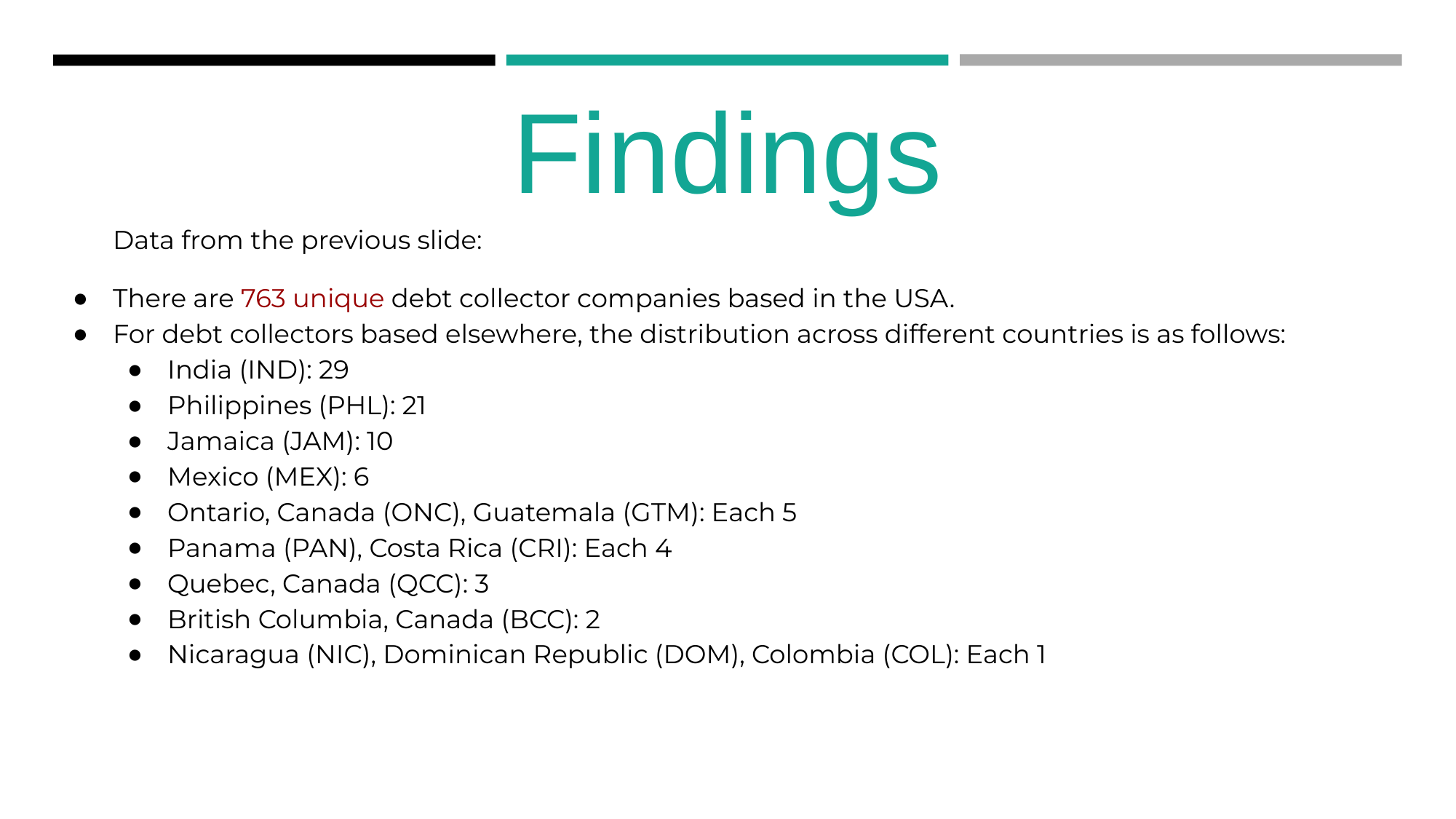

Findings
Data from the previous slide:
There are 763 unique debt collector companies based in the USA.
For debt collectors based elsewhere, the distribution across different countries is as follows:
India (IND): 29
Philippines (PHL): 21
Jamaica (JAM): 10
Mexico (MEX): 6
Ontario, Canada (ONC), Guatemala (GTM): Each 5
Panama (PAN), Costa Rica (CRI): Each 4
Quebec, Canada (QCC): 3
British Columbia, Canada (BCC): 2
Nicaragua (NIC), Dominican Republic (DOM), Colombia (COL): Each 1